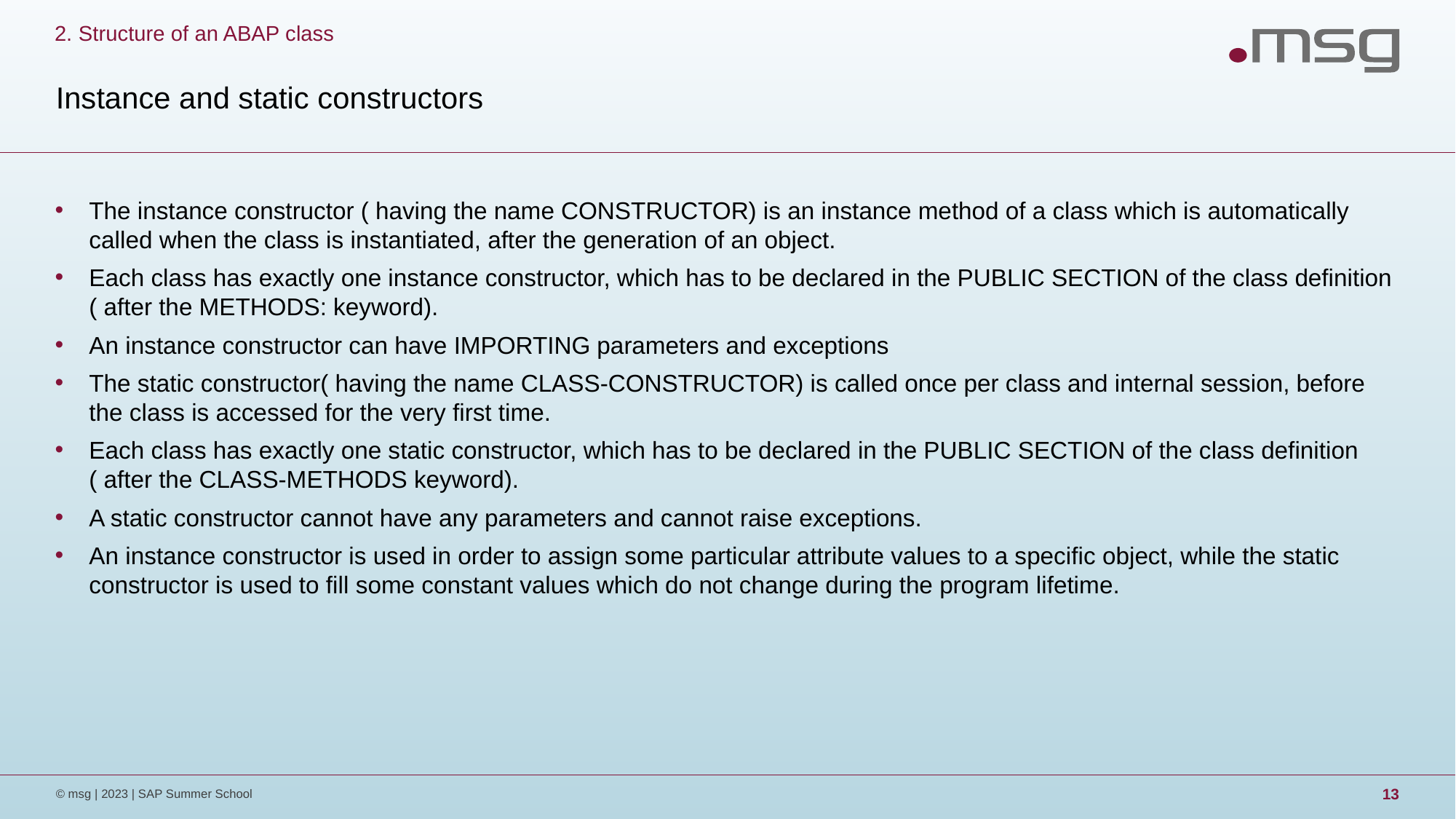

2. Structure of an ABAP class

# Instance and static constructors
The instance constructor ( having the name CONSTRUCTOR) is an instance method of a class which is automatically called when the class is instantiated, after the generation of an object.
Each class has exactly one instance constructor, which has to be declared in the PUBLIC SECTION of the class definition ( after the METHODS: keyword).
An instance constructor can have IMPORTING parameters and exceptions
The static constructor( having the name CLASS-CONSTRUCTOR) is called once per class and internal session, before the class is accessed for the very first time.
Each class has exactly one static constructor, which has to be declared in the PUBLIC SECTION of the class definition ( after the CLASS-METHODS keyword).
A static constructor cannot have any parameters and cannot raise exceptions.
An instance constructor is used in order to assign some particular attribute values to a specific object, while the static constructor is used to fill some constant values which do not change during the program lifetime.

© msg | 2023 | SAP Summer School

13